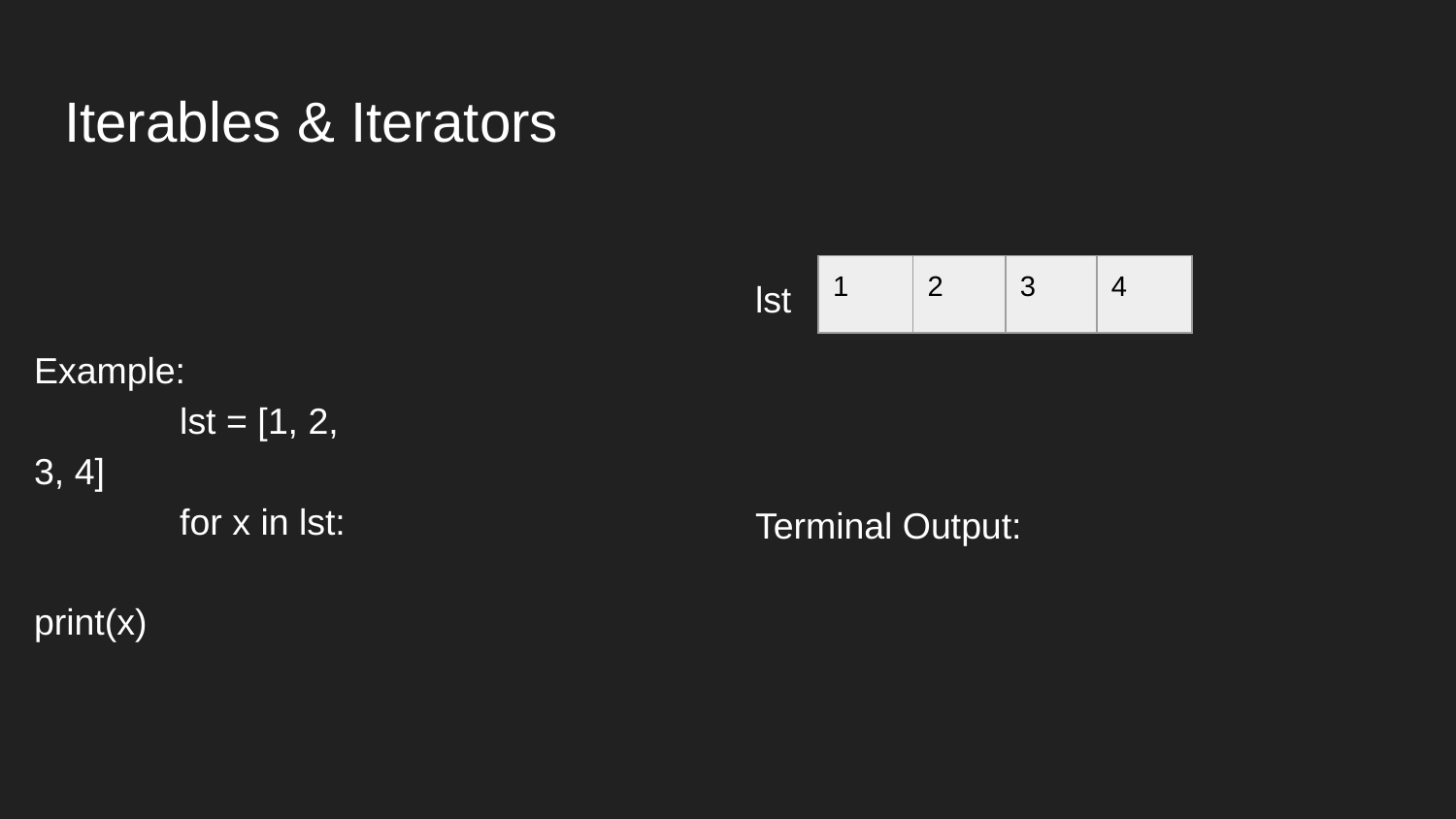

# Iterables & Iterators
lst
| 1 | 2 | 3 | 4 |
| --- | --- | --- | --- |
Example:
	lst = [1, 2, 3, 4]
	for x in lst:
		print(x)
Terminal Output: